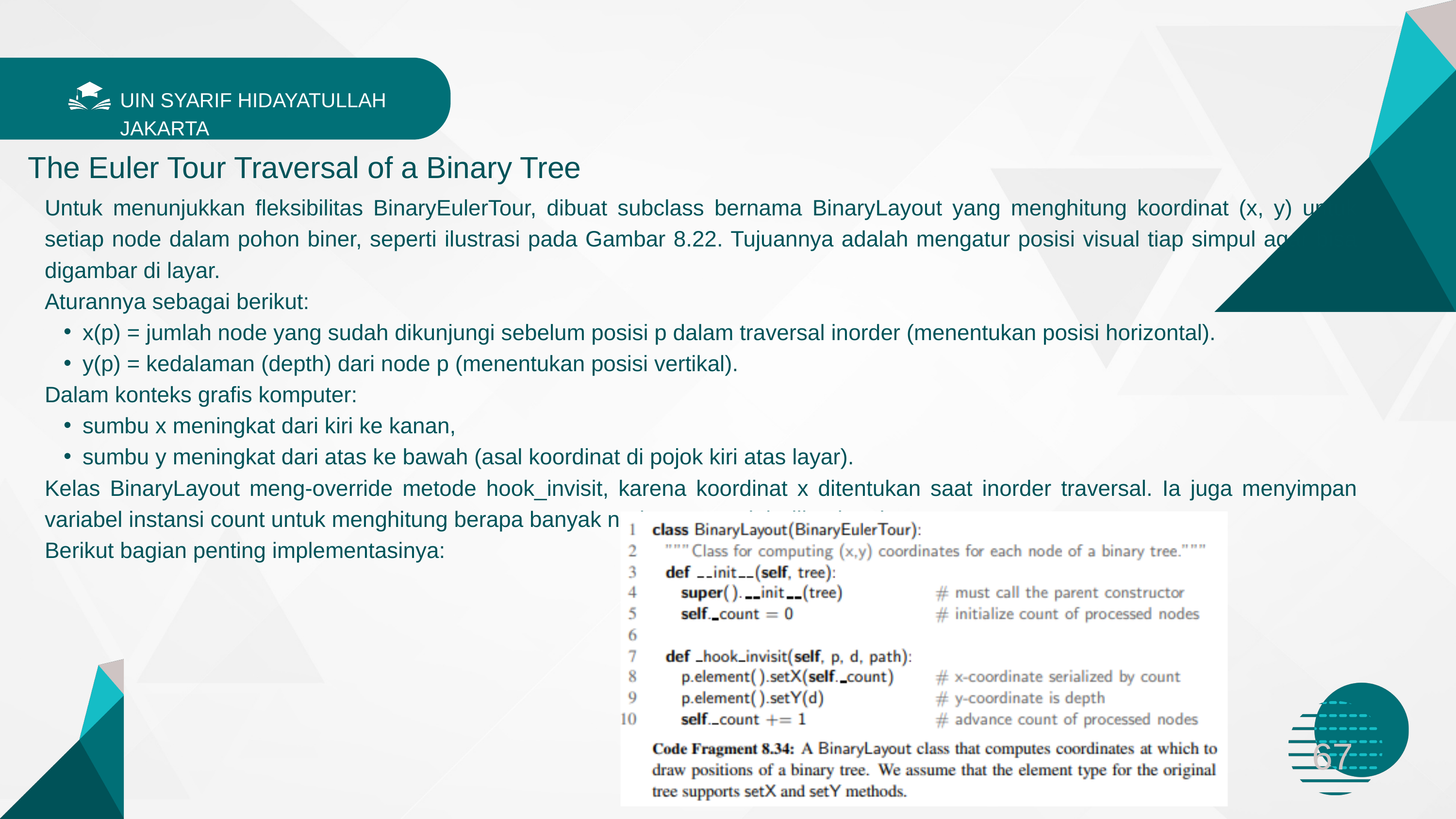

UIN SYARIF HIDAYATULLAH JAKARTA
The Euler Tour Traversal of a Binary Tree
Untuk menunjukkan fleksibilitas BinaryEulerTour, dibuat subclass bernama BinaryLayout yang menghitung koordinat (x, y) untuk setiap node dalam pohon biner, seperti ilustrasi pada Gambar 8.22. Tujuannya adalah mengatur posisi visual tiap simpul agar bisa digambar di layar.
Aturannya sebagai berikut:
x(p) = jumlah node yang sudah dikunjungi sebelum posisi p dalam traversal inorder (menentukan posisi horizontal).
y(p) = kedalaman (depth) dari node p (menentukan posisi vertikal).
Dalam konteks grafis komputer:
sumbu x meningkat dari kiri ke kanan,
sumbu y meningkat dari atas ke bawah (asal koordinat di pojok kiri atas layar).
Kelas BinaryLayout meng-override metode hook_invisit, karena koordinat x ditentukan saat inorder traversal. Ia juga menyimpan variabel instansi count untuk menghitung berapa banyak node yang sudah dikunjungi.
Berikut bagian penting implementasinya:

67